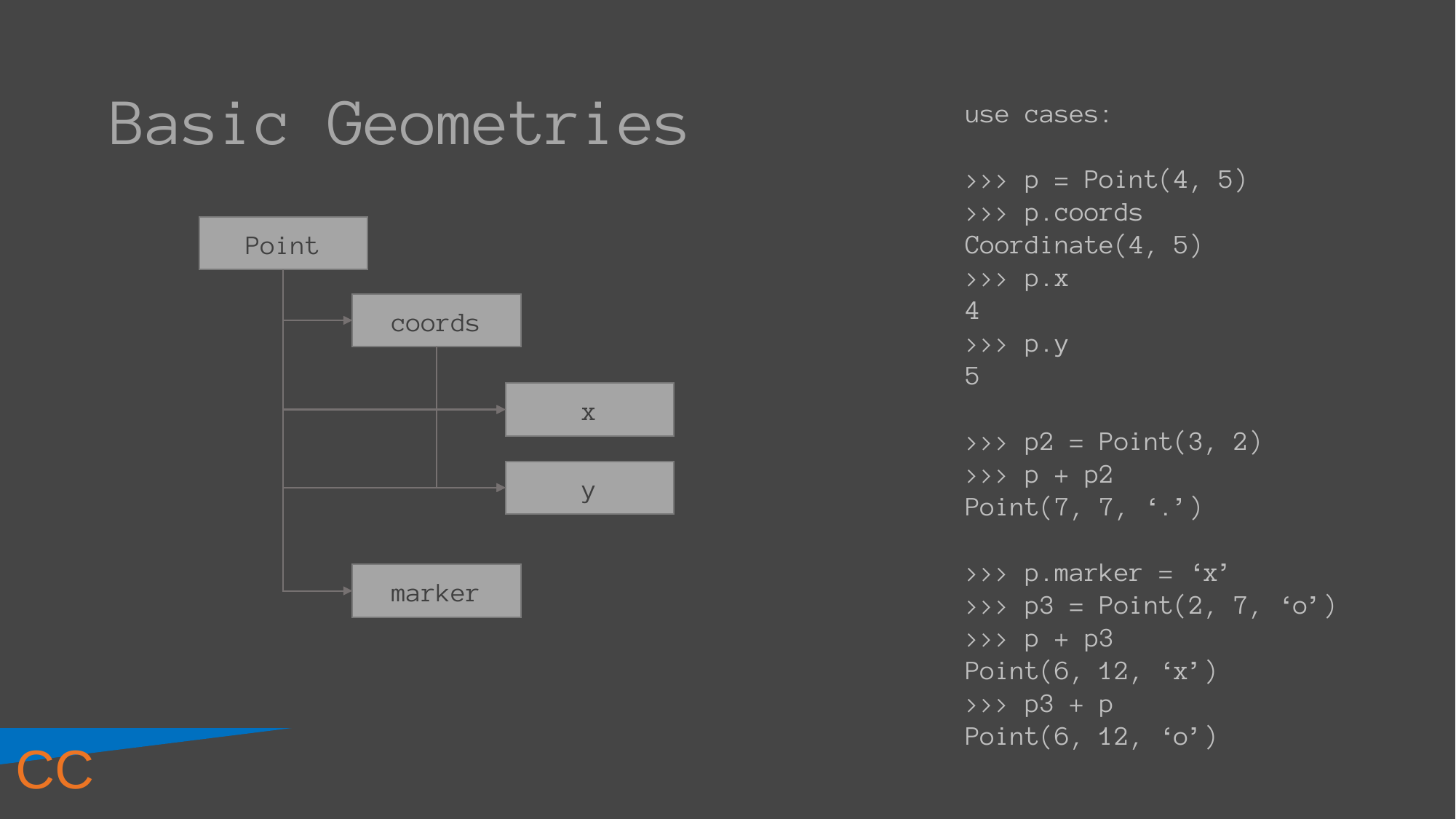

# Basic Geometries
use cases:

>>> p = Point(4, 5)
>>> p.coords
Coordinate(4, 5)
>>> p.x
4
>>> p.y
5

>>> p2 = Point(3, 2)
>>> p + p2
Point(7, 7, ‘.’)

>>> p.marker = ‘x’
>>> p3 = Point(2, 7, ‘o’)
>>> p + p3
Point(6, 12, ‘x’)
>>> p3 + p
Point(6, 12, ‘o’)

Point
coords
x
y
marker